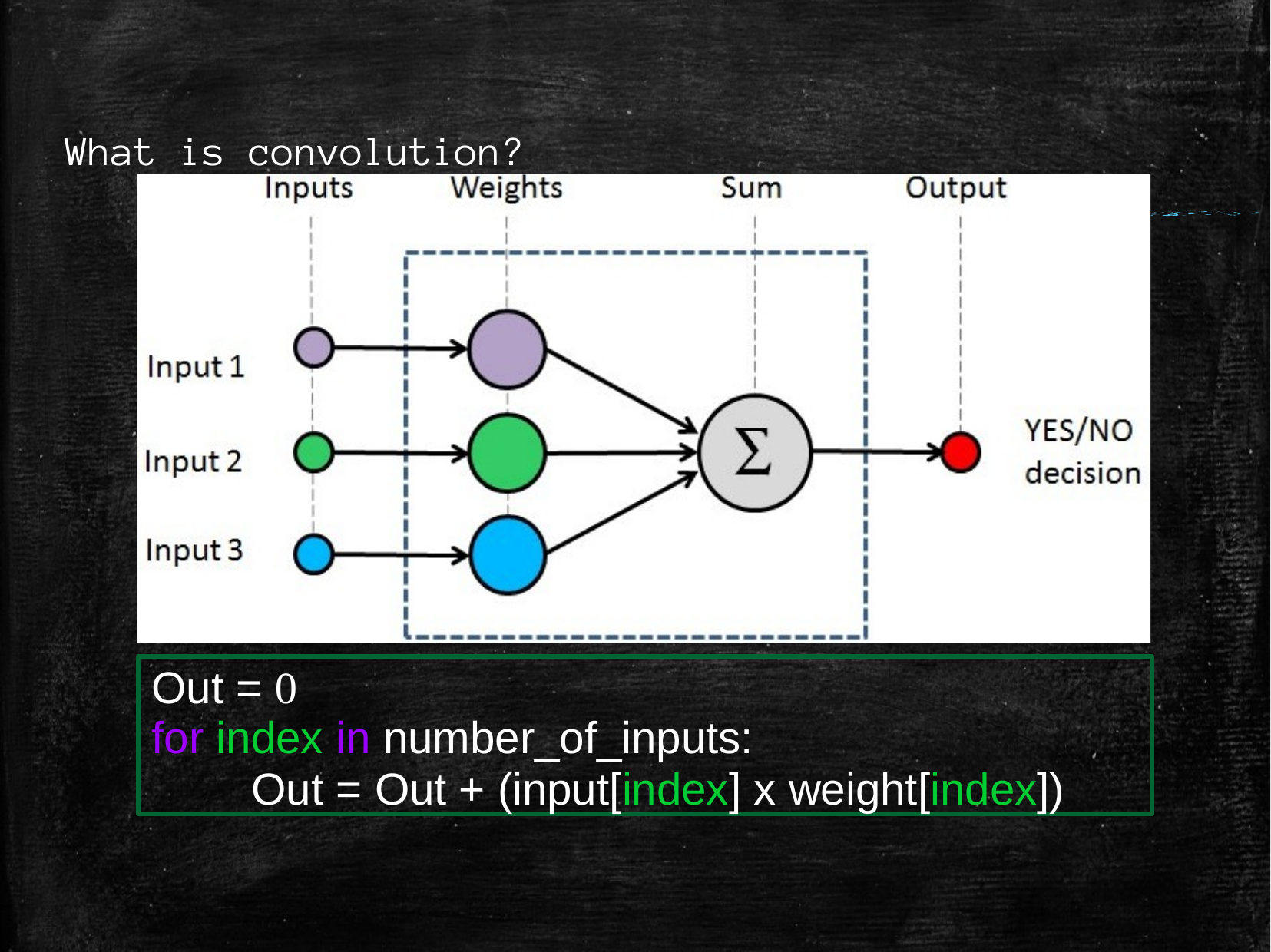

# What is convolution?

Out = 0
for index in number_of_inputs:
Out = Out + (input[index] x weight[index])